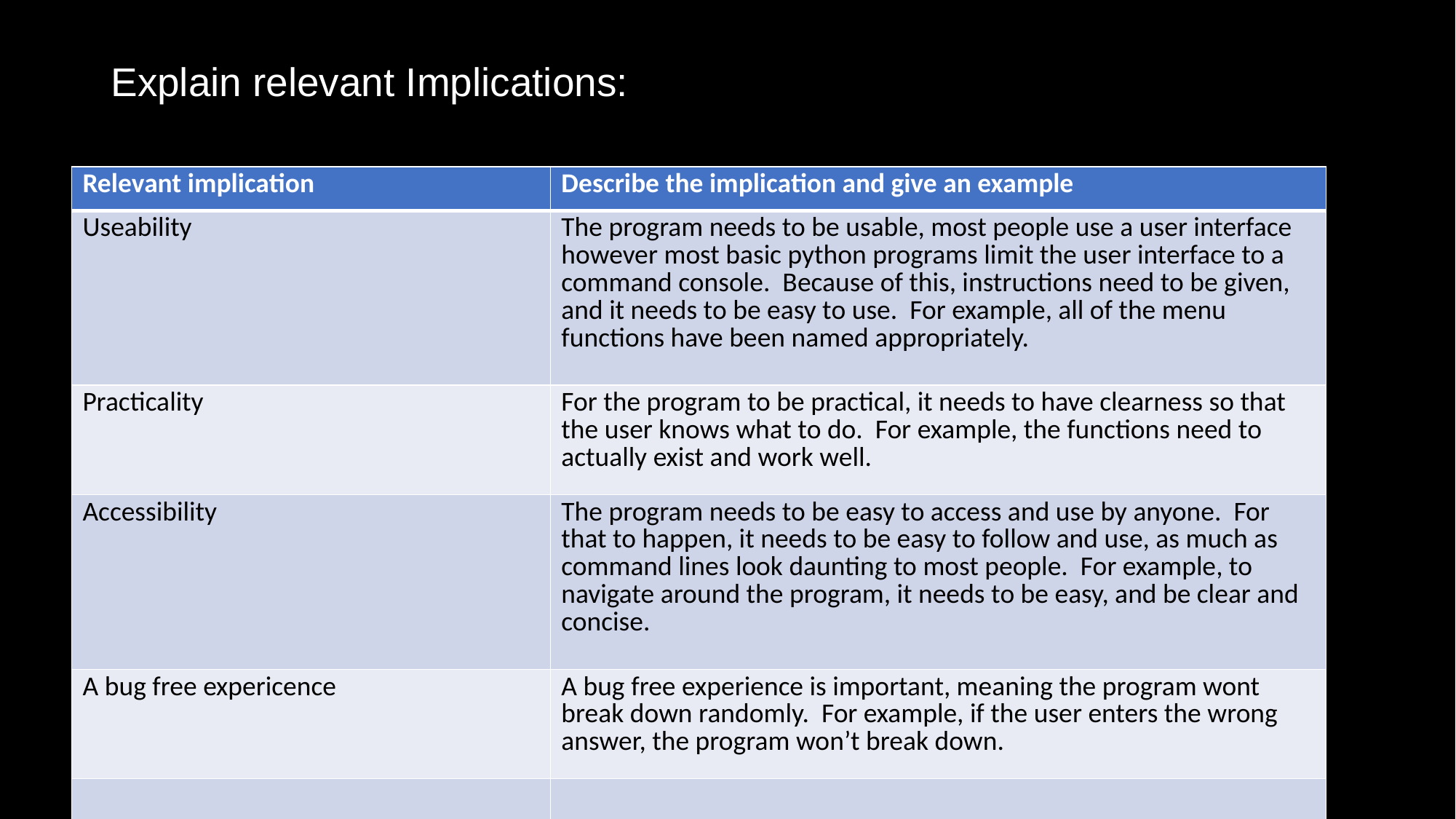

# Explain relevant Implications:
Additional rows can be added by clicking in the last cell and then using the Tab key
| Relevant implication | Describe the implication and give an example |
| --- | --- |
| Useability | The program needs to be usable, most people use a user interface however most basic python programs limit the user interface to a command console. Because of this, instructions need to be given, and it needs to be easy to use. For example, all of the menu functions have been named appropriately. |
| Practicality | For the program to be practical, it needs to have clearness so that the user knows what to do. For example, the functions need to actually exist and work well. |
| Accessibility | The program needs to be easy to access and use by anyone. For that to happen, it needs to be easy to follow and use, as much as command lines look daunting to most people. For example, to navigate around the program, it needs to be easy, and be clear and concise. |
| A bug free expericence | A bug free experience is important, meaning the program wont break down randomly. For example, if the user enters the wrong answer, the program won’t break down. |
|  |  |